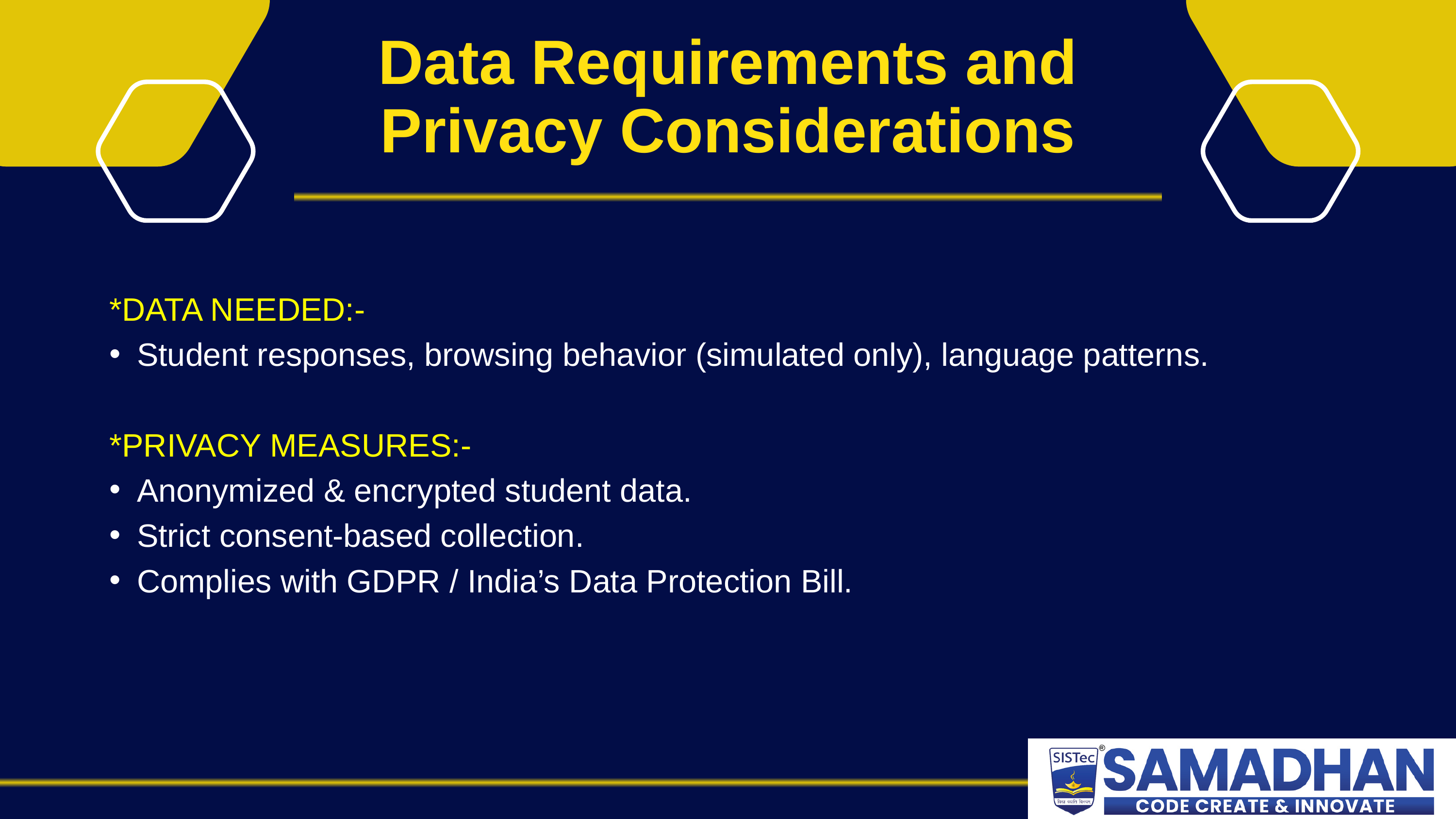

Data Requirements and Privacy Considerations

*DATA NEEDED:-
Student responses, browsing behavior (simulated only), language patterns.

*PRIVACY MEASURES:-
Anonymized & encrypted student data.
Strict consent-based collection.
Complies with GDPR / India’s Data Protection Bill.